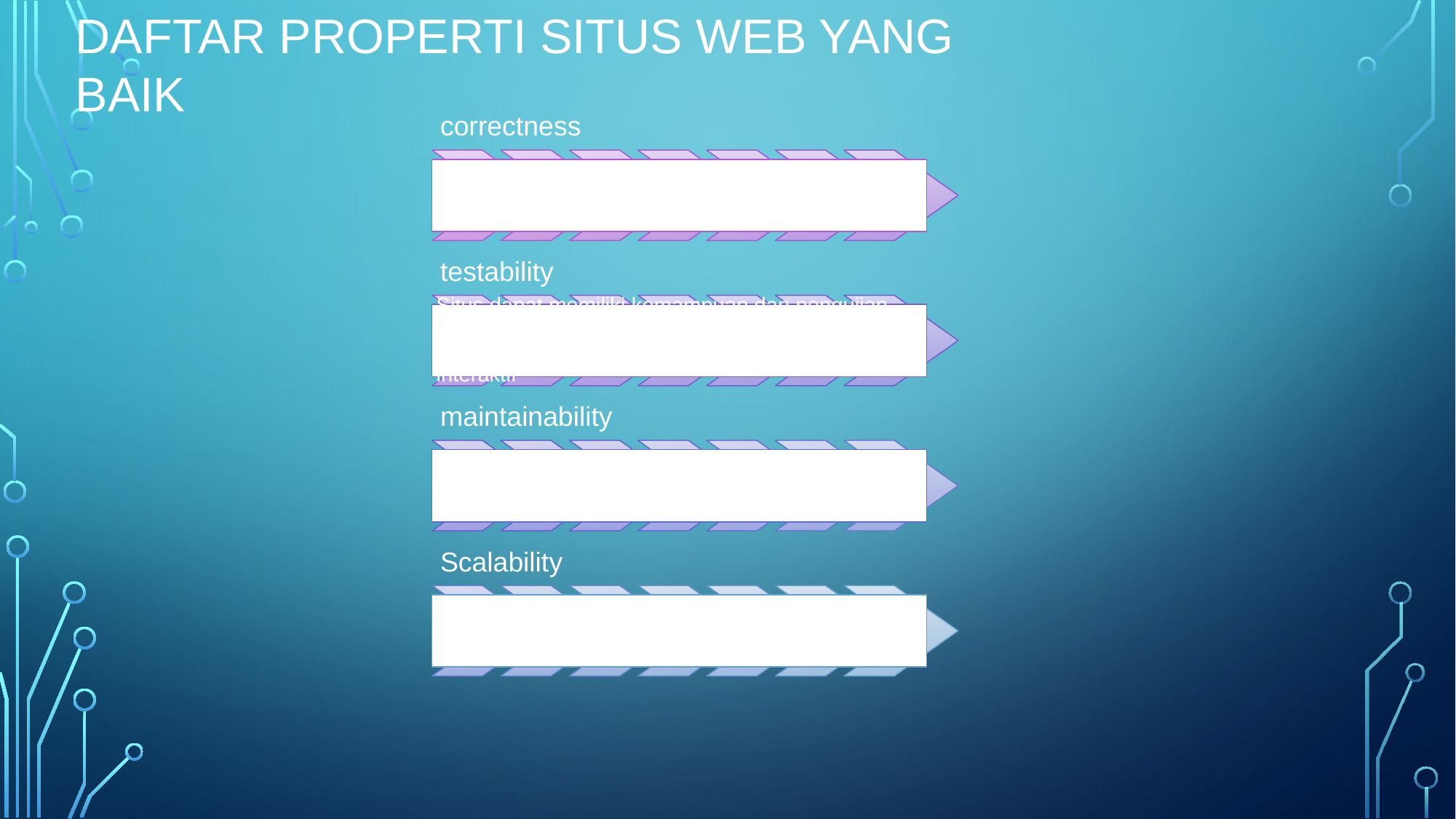

DAFTAR PROPERTI SITUS WEB YANG BAIK
correctness
Ketepatan situs sulit untuk ditetapkan, situs mungkin menampilkan yang benar namun juga berisi komponen yang salah
testability
Situs dapat memiliki kemampuan dan pengujian usabilitas secara menyeluruh terutama dengan skenario untuk situs yang berisi komponen interaktif
maintainability
Pembuatan perubahan situs harus mudah dan mencakup kebutuhan untuk perubahan kecil sekalipun
Scalability
Mampu mendukung peningkatan di dalam jumlah pengguna yang banyak